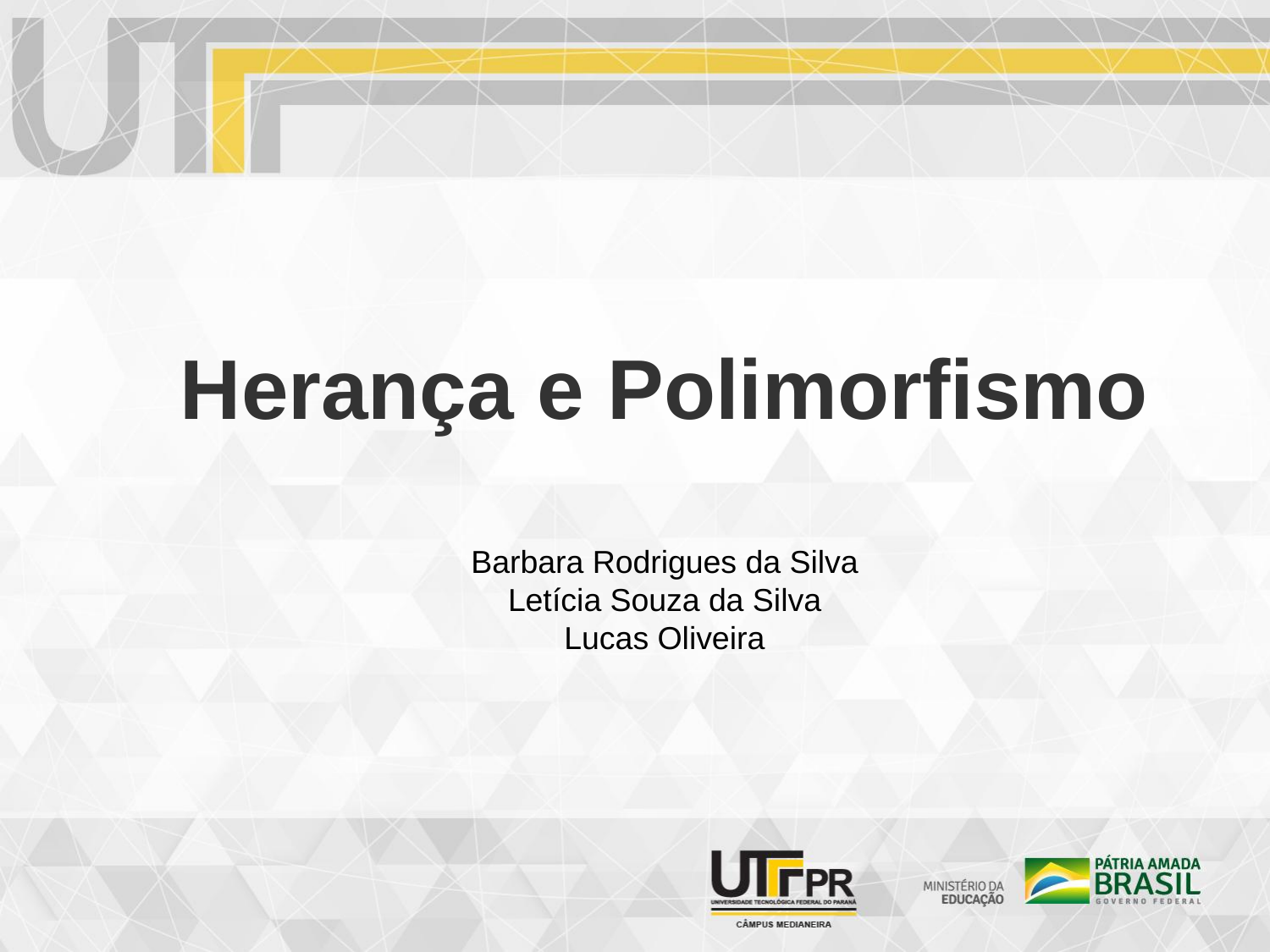

Herança e Polimorfismo

Barbara Rodrigues da Silva
Letícia Souza da Silva
Lucas Oliveira